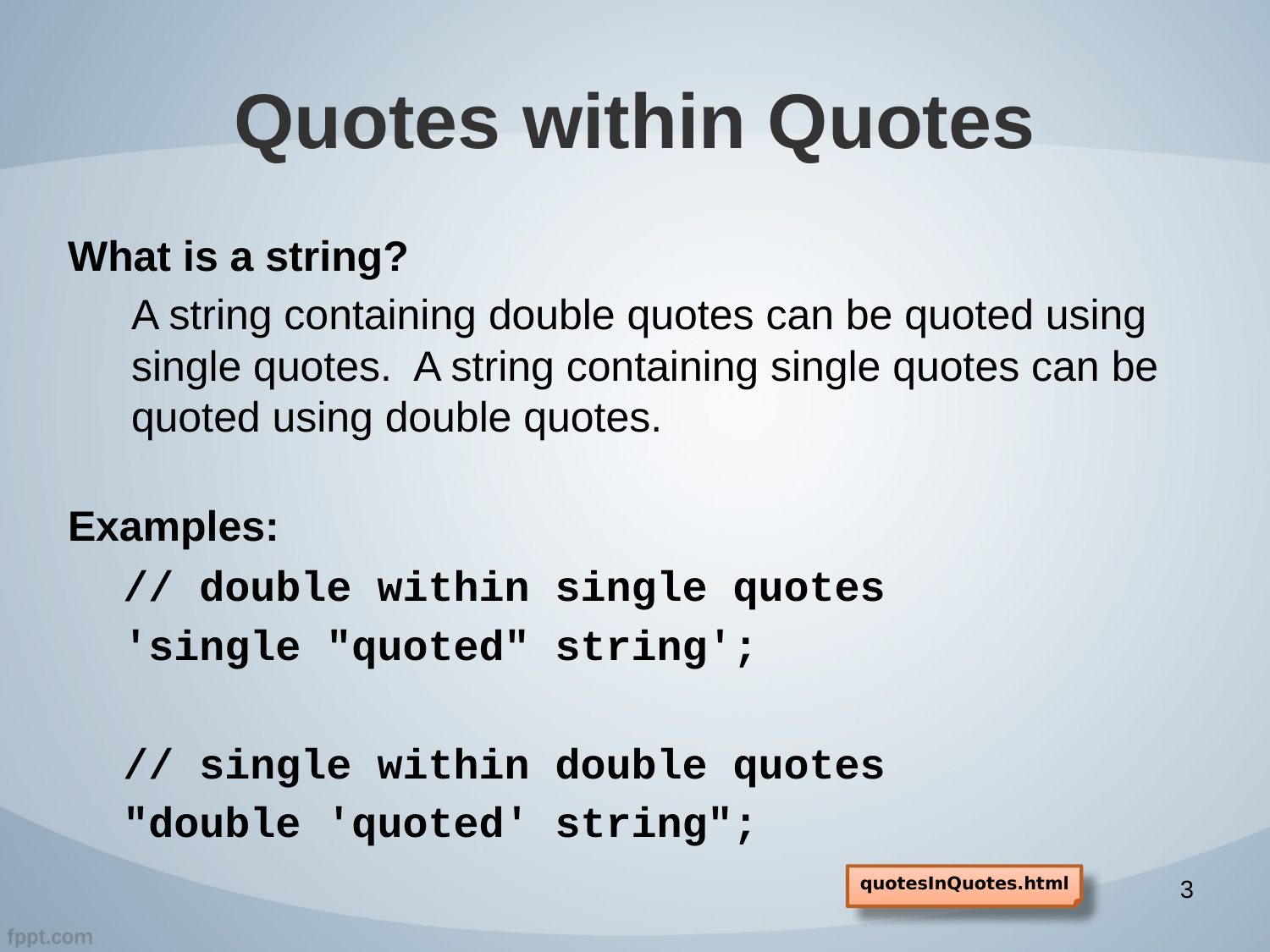

# Quotes within Quotes
What is a string?
A string containing double quotes can be quoted using single quotes.  A string containing single quotes can be quoted using double quotes.
Examples:
// double within single quotes
'single "quoted" string';

// single within double quotes
"double 'quoted' string";
quotesInQuotes.html
3